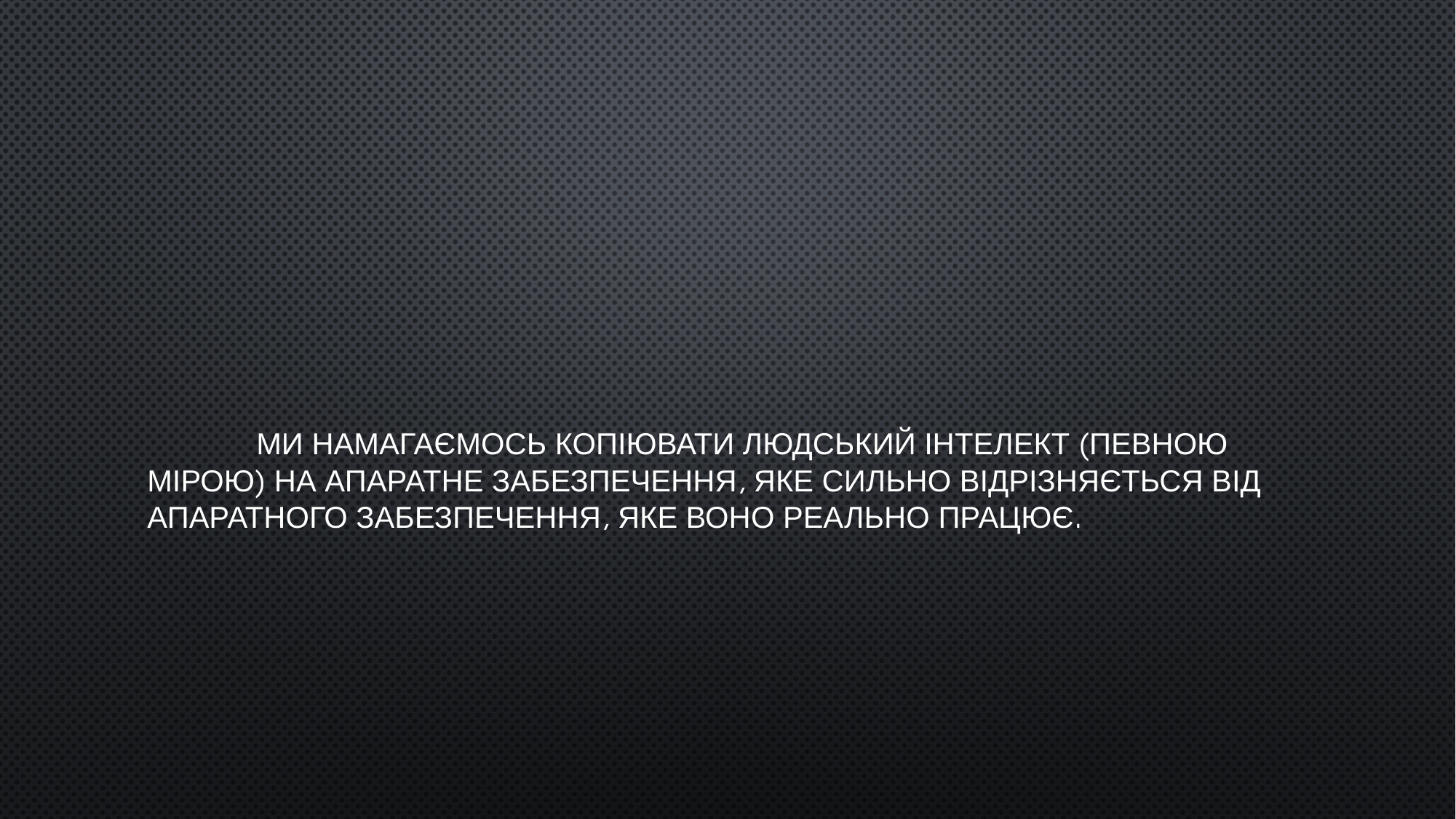

#
	Ми намагаємось копіювати людський інтелект (певною мірою) на апаратне забезпечення, яке сильно відрізняється від апаратного забезпечення, яке воно реально працює.